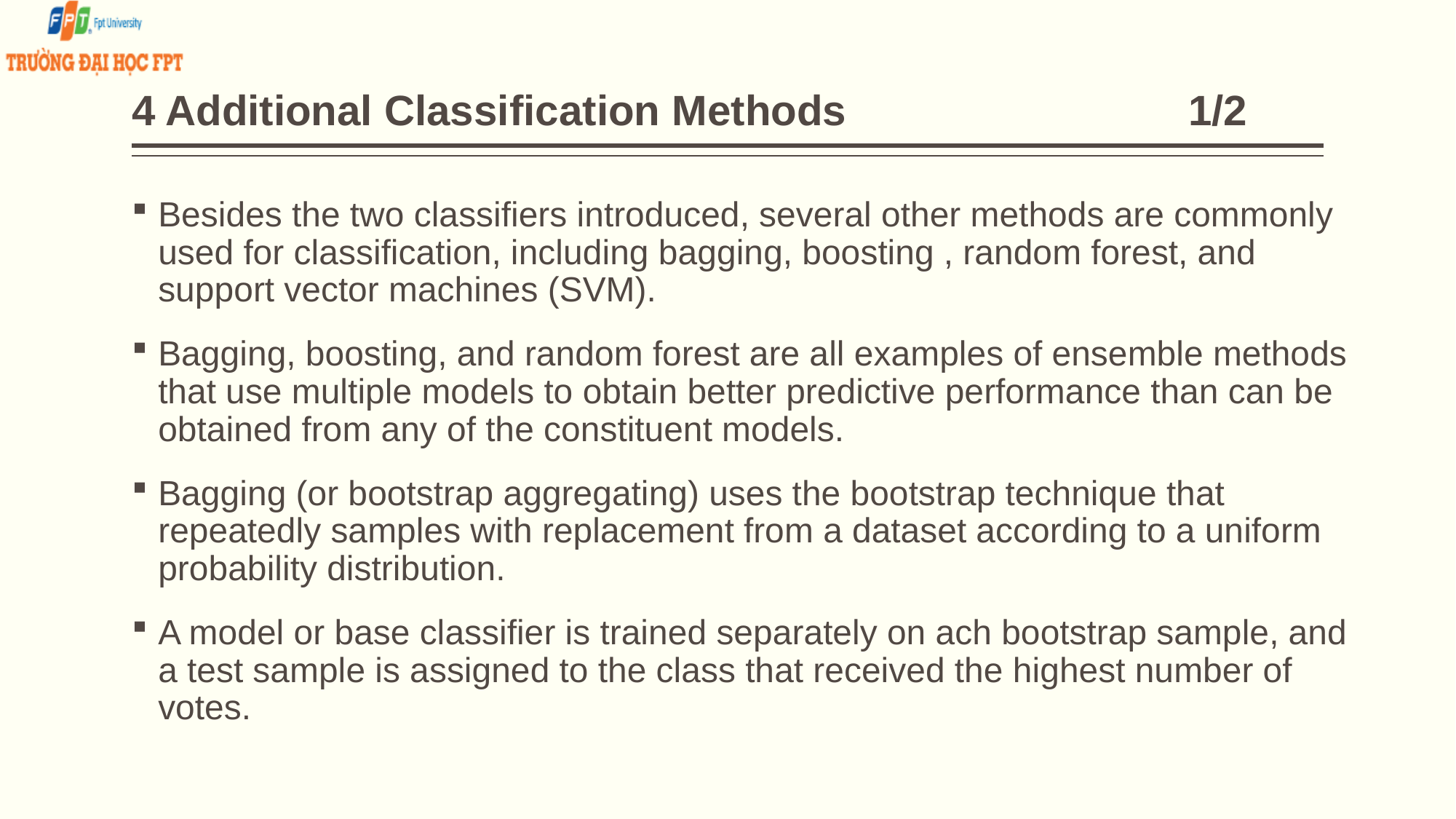

# 4 Additional Classification Methods                             1/2
Besides the two classifiers introduced, several other methods are commonly used for classification, including bagging, boosting , random forest, and support vector machines (SVM).
Bagging, boosting, and random forest are all examples of ensemble methods that use multiple models to obtain better predictive performance than can be obtained from any of the constituent models.
Bagging (or bootstrap aggregating) uses the bootstrap technique that repeatedly samples with replacement from a dataset according to a uniform probability distribution.
A model or base classifier is trained separately on ach bootstrap sample, and a test sample is assigned to the class that received the highest number of votes.